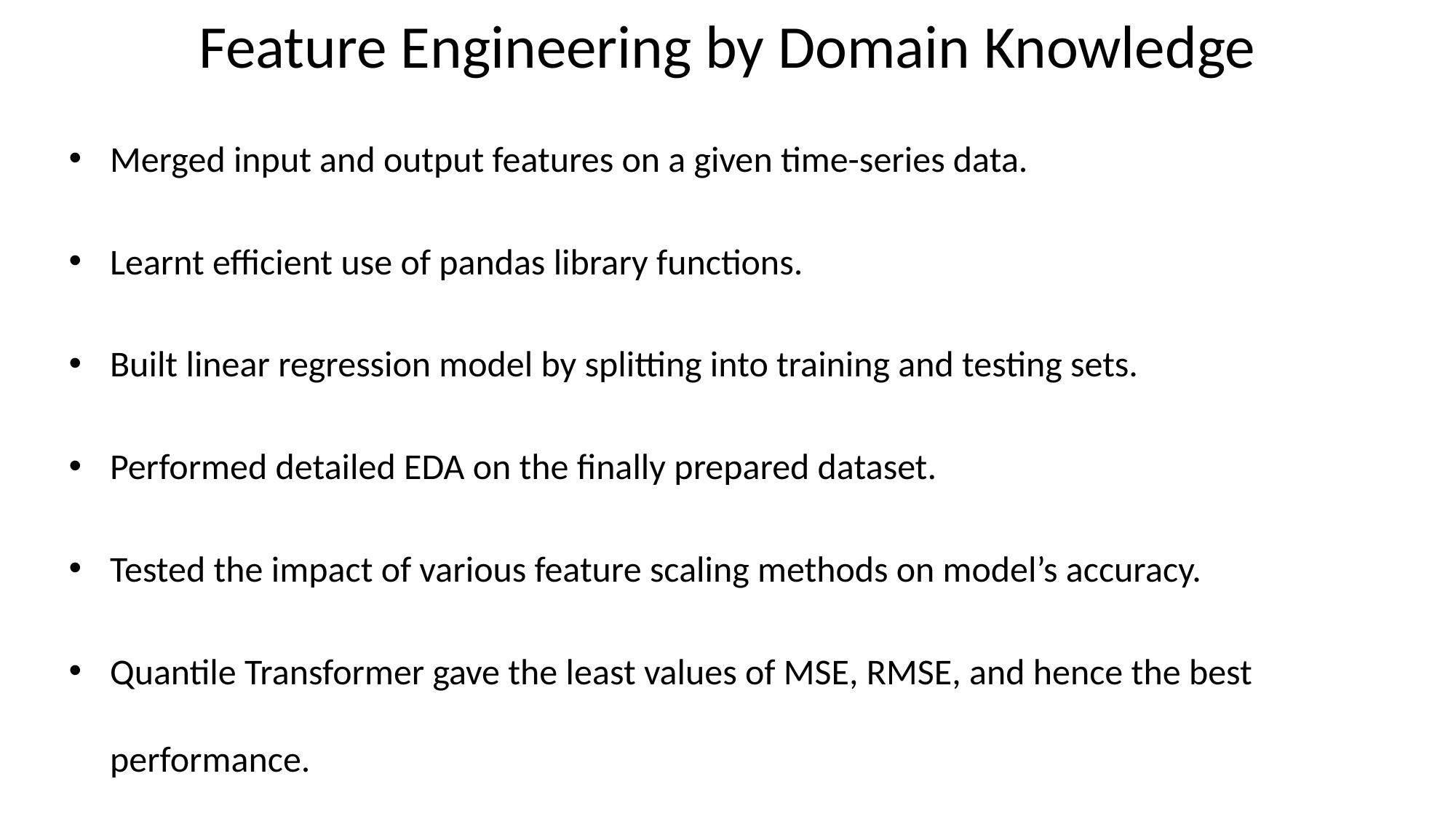

# Feature Engineering by Domain Knowledge
Merged input and output features on a given time-series data.
Learnt efficient use of pandas library functions.
Built linear regression model by splitting into training and testing sets.
Performed detailed EDA on the finally prepared dataset.
Tested the impact of various feature scaling methods on model’s accuracy.
Quantile Transformer gave the least values of MSE, RMSE, and hence the best performance.